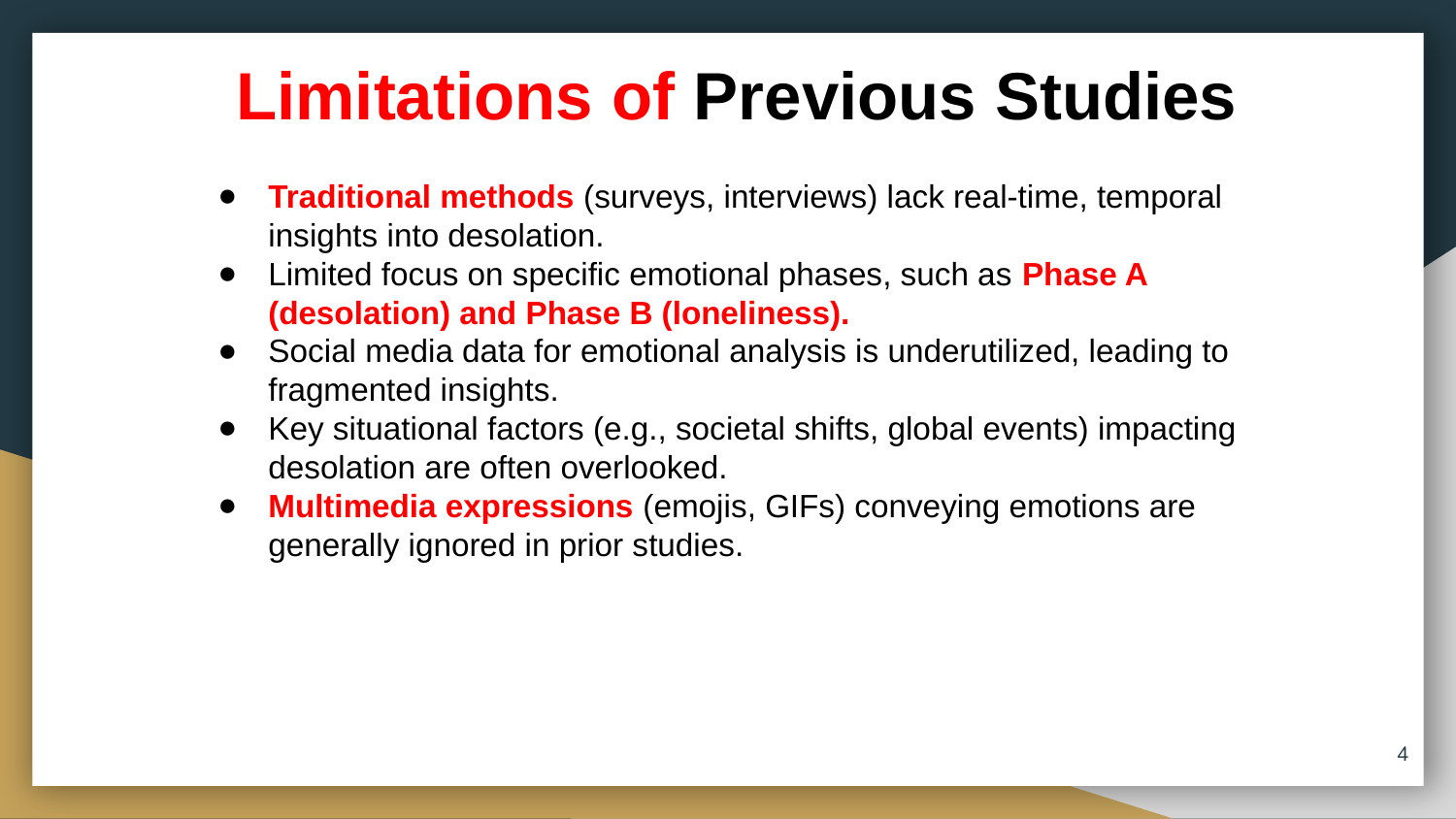

# Limitations of Previous Studies
Traditional methods (surveys, interviews) lack real-time, temporal insights into desolation.
Limited focus on specific emotional phases, such as Phase A (desolation) and Phase B (loneliness).
Social media data for emotional analysis is underutilized, leading to fragmented insights.
Key situational factors (e.g., societal shifts, global events) impacting desolation are often overlooked.
Multimedia expressions (emojis, GIFs) conveying emotions are generally ignored in prior studies.
4